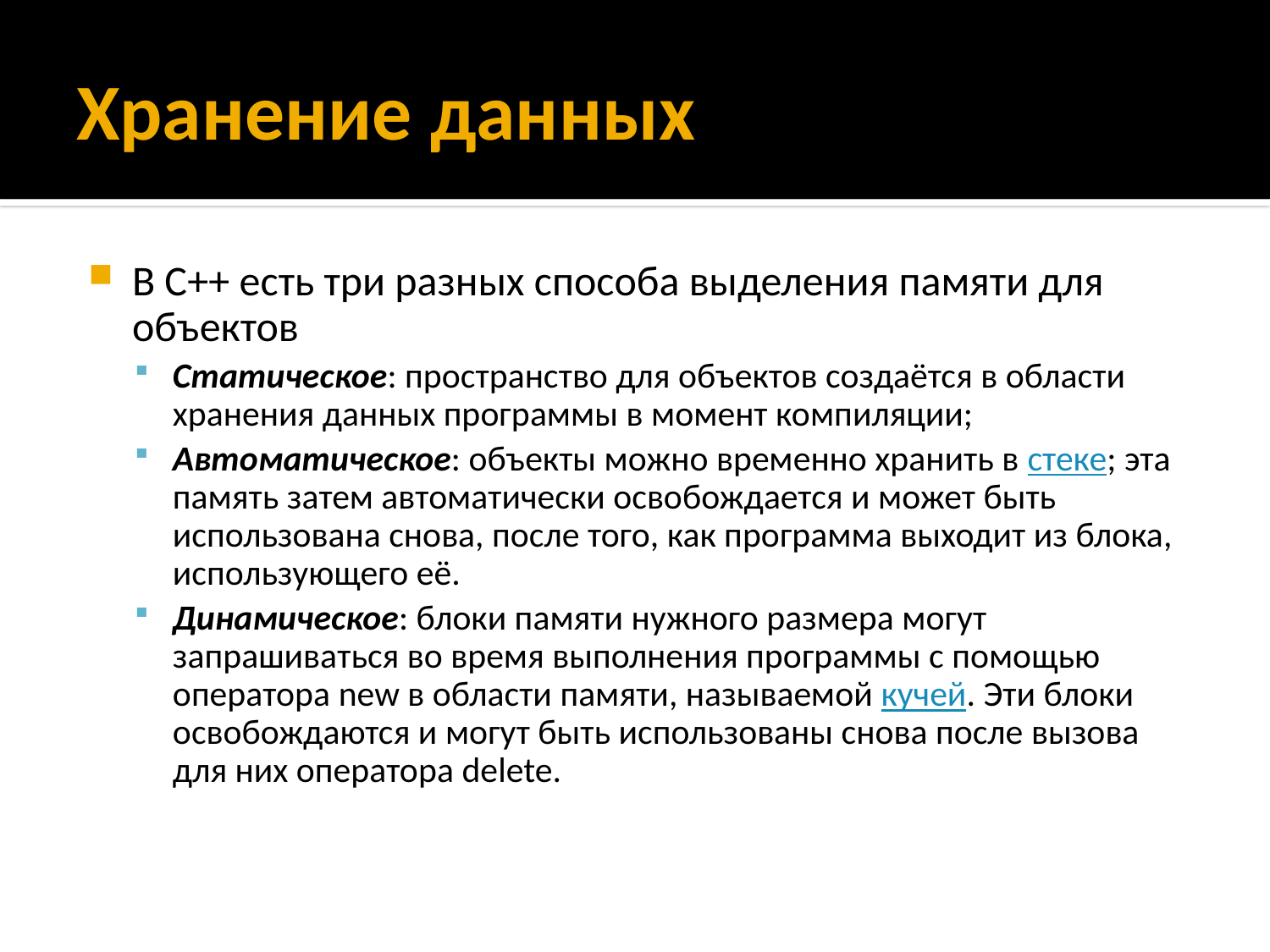

# Хранение данных
В C++ есть три разных способа выделения памяти для объектов
Статическое: пространство для объектов создаётся в области хранения данных программы в момент компиляции;
Автоматическое: объекты можно временно хранить в стеке; эта память затем автоматически освобождается и может быть использована снова, после того, как программа выходит из блока, использующего её.
Динамическое: блоки памяти нужного размера могут запрашиваться во время выполнения программы с помощью оператора new в области памяти, называемой кучей. Эти блоки освобождаются и могут быть использованы снова после вызова для них оператора delete.